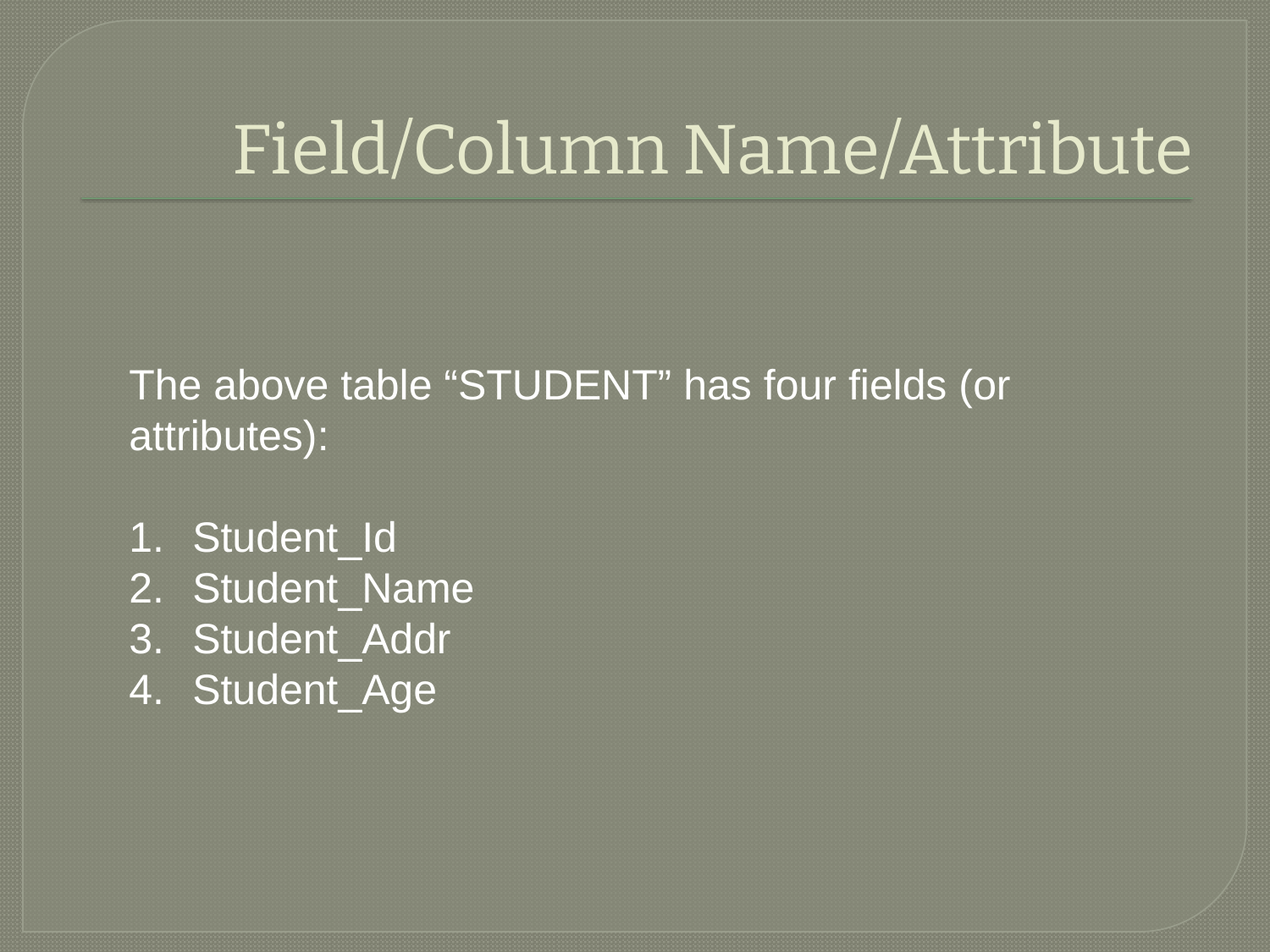

# Field/Column Name/Attribute
The above table “STUDENT” has four fields (or attributes):

Student_Id
Student_Name
Student_Addr
Student_Age